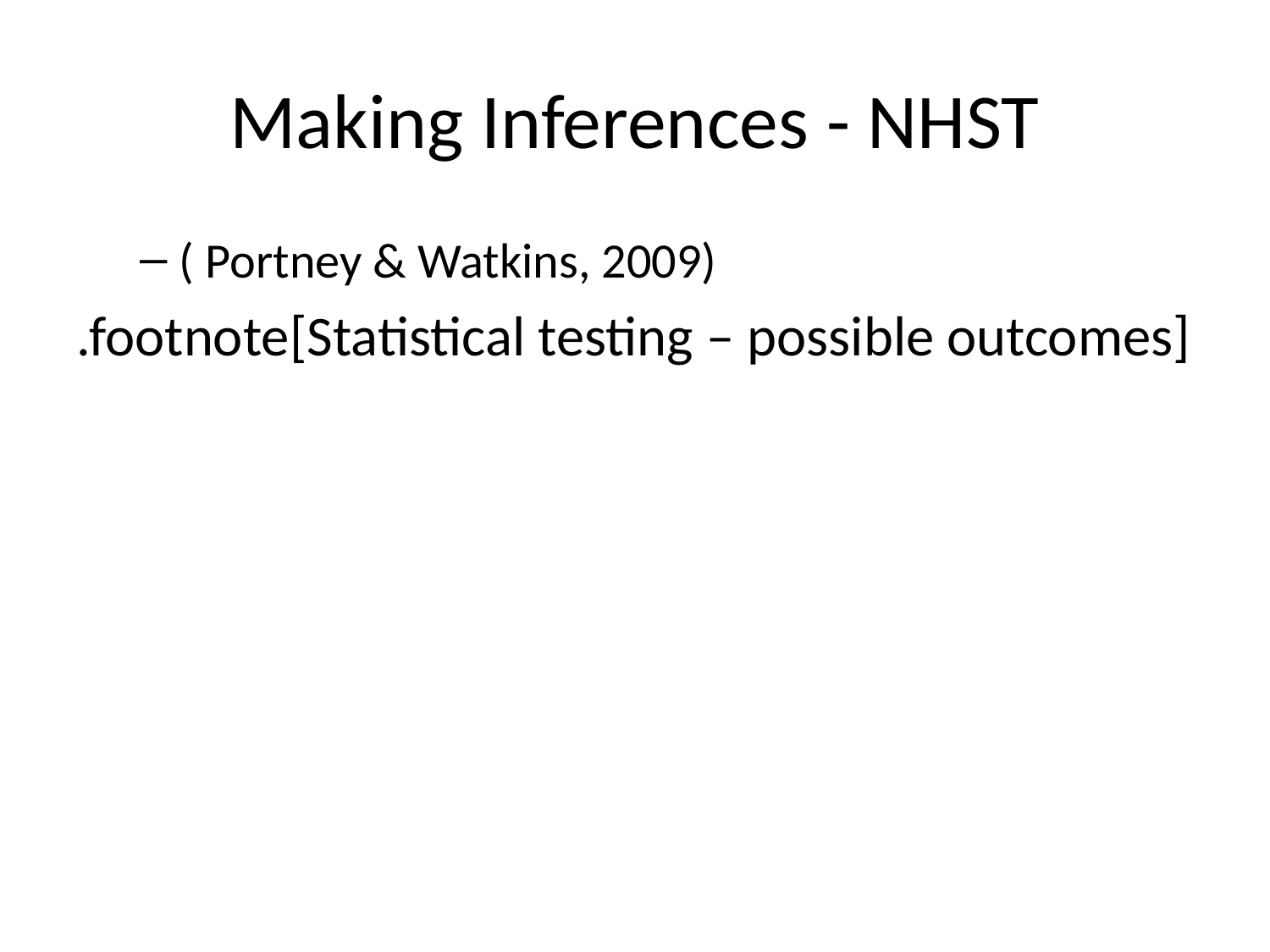

# Making Inferences - NHST
( Portney & Watkins, 2009)
.footnote[Statistical testing – possible outcomes]